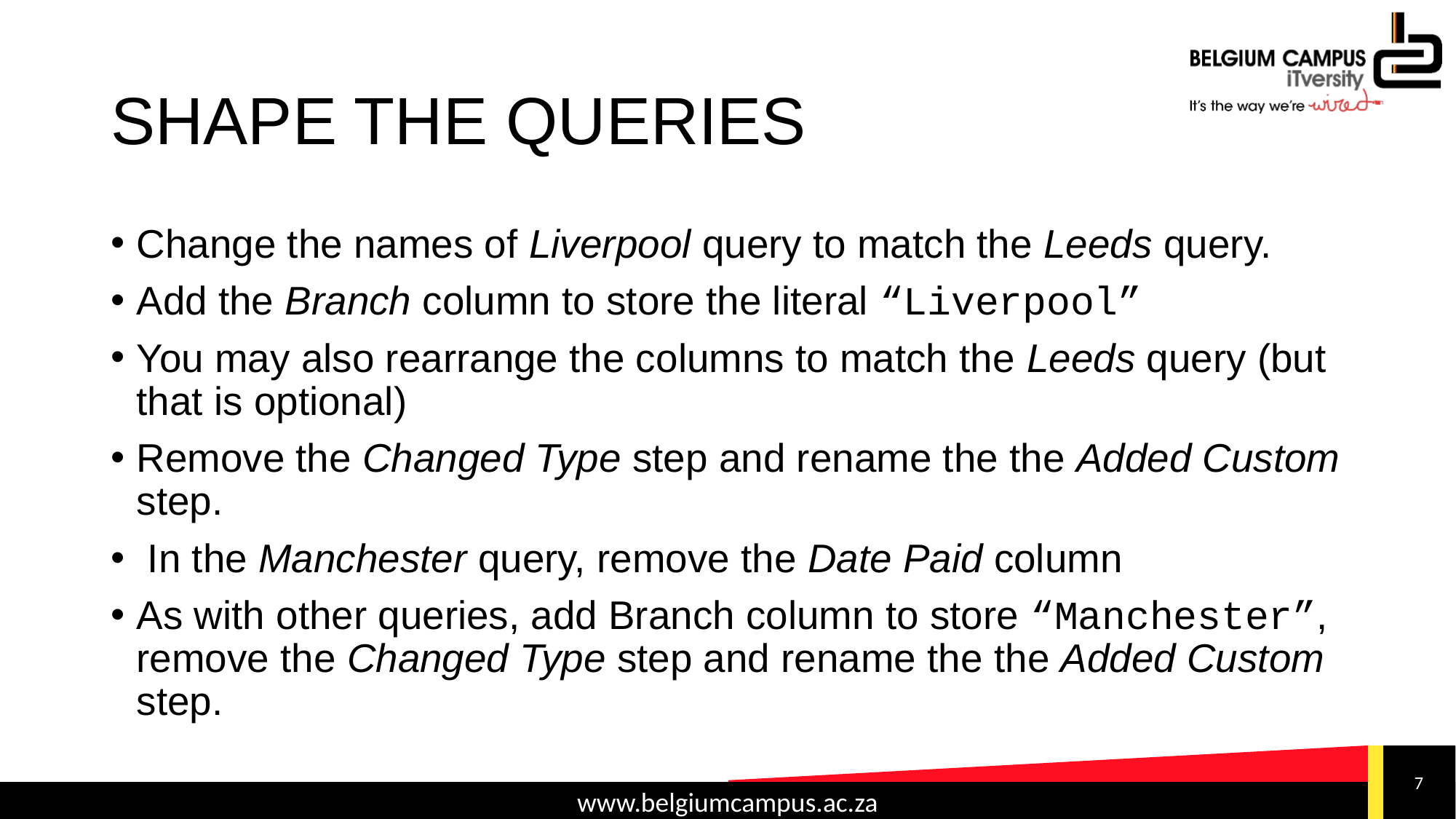

# SHAPE THE QUERIES
Change the names of Liverpool query to match the Leeds query.
Add the Branch column to store the literal “Liverpool”
You may also rearrange the columns to match the Leeds query (but that is optional)
Remove the Changed Type step and rename the the Added Custom step.
 In the Manchester query, remove the Date Paid column
As with other queries, add Branch column to store “Manchester”, remove the Changed Type step and rename the the Added Custom step.

7